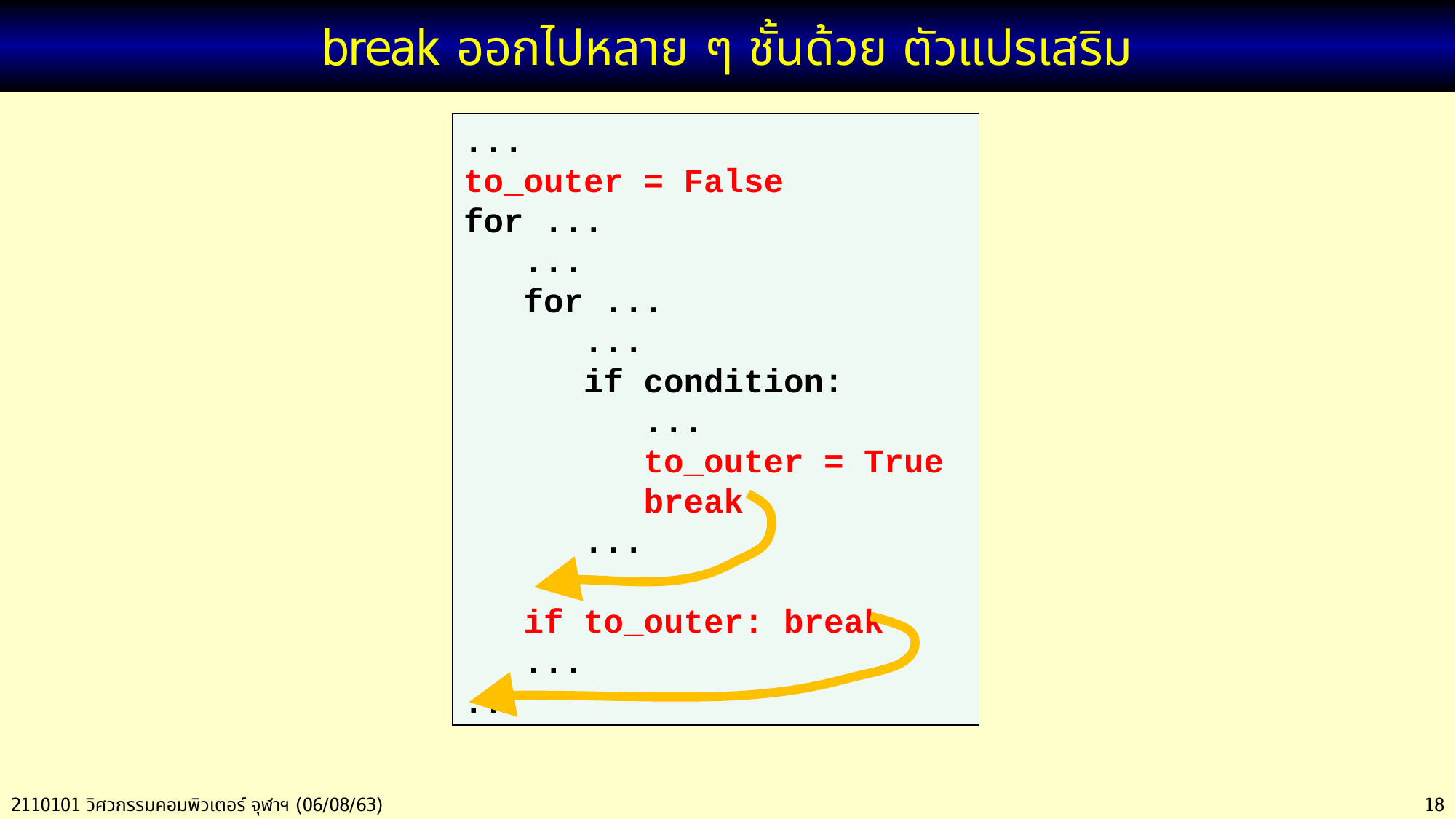

# break ออกไปหลาย ๆ ชั้นด้วย ตัวแปรเสริม
...
to_outer = False
for ...
   ...
   for ...
      ...
      if condition:
         ...
         to_outer = True
         break
      ...

   if to_outer: break
   ...
...